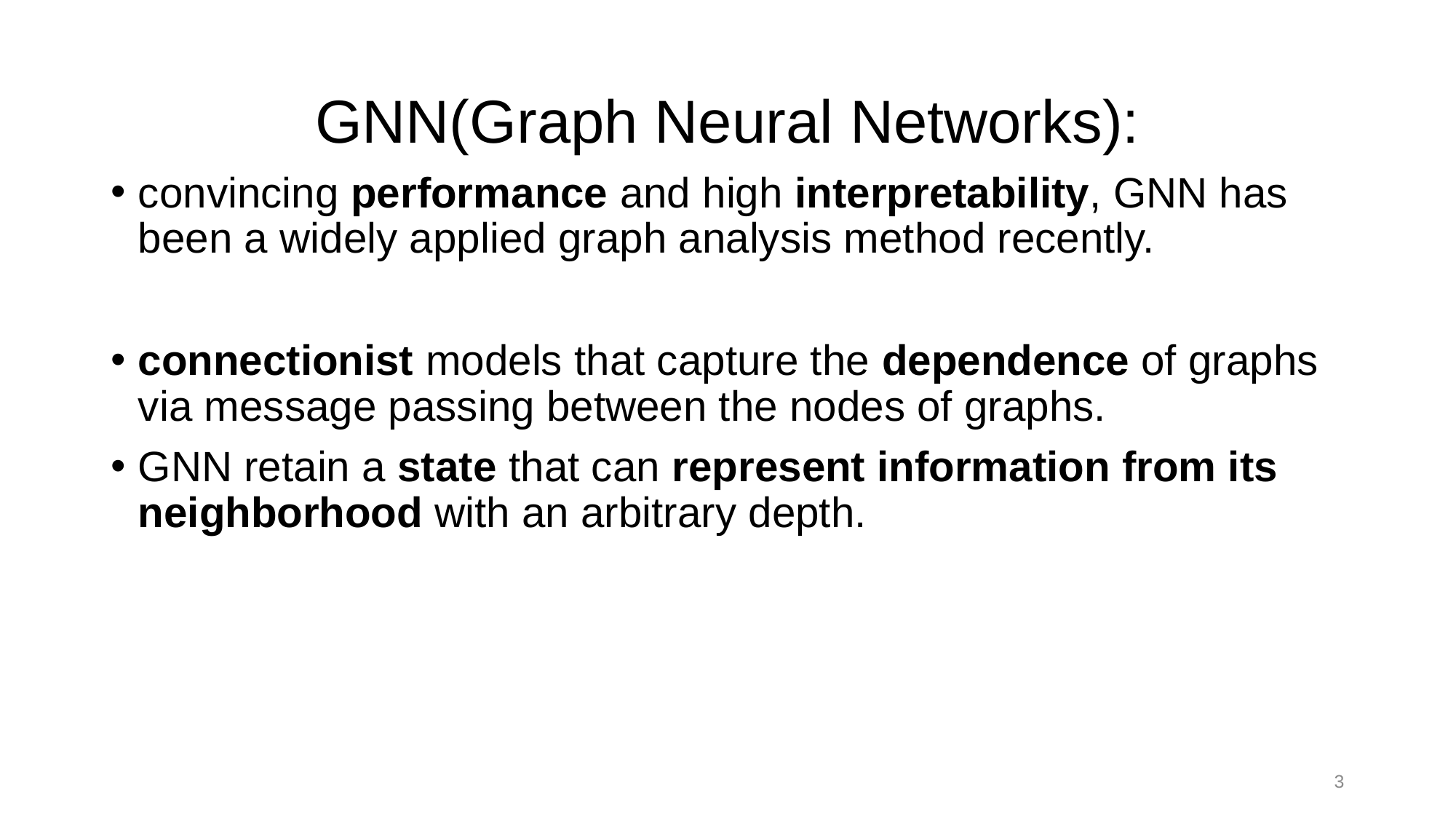

GNN(Graph Neural Networks):
convincing performance and high interpretability, GNN has been a widely applied graph analysis method recently.

connectionist models that capture the dependence of graphs via message passing between the nodes of graphs.
GNN retain a state that can represent information from its neighborhood with an arbitrary depth.

3